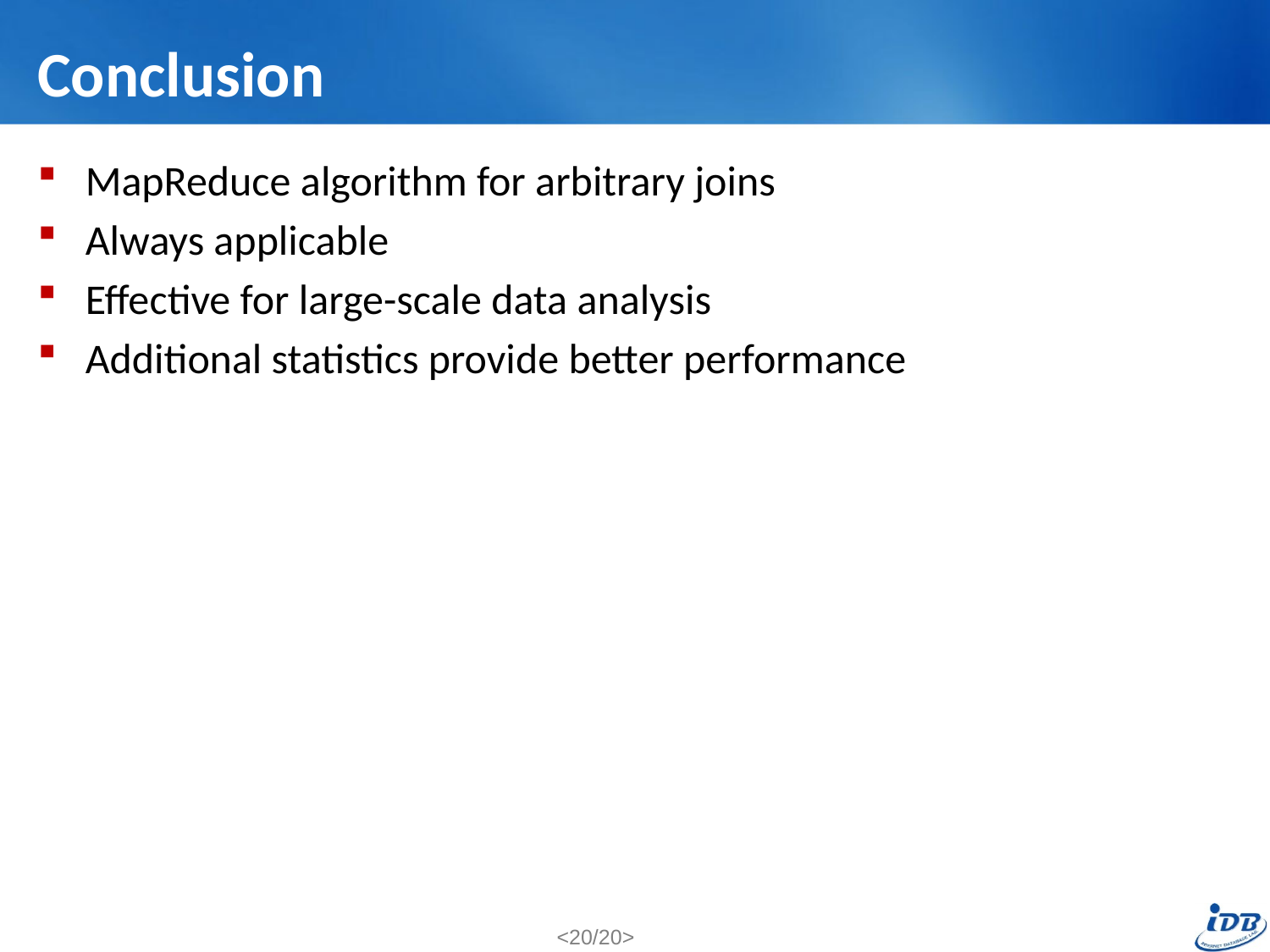

# Conclusion
MapReduce algorithm for arbitrary joins
Always applicable
Effective for large-scale data analysis
Additional statistics provide better performance